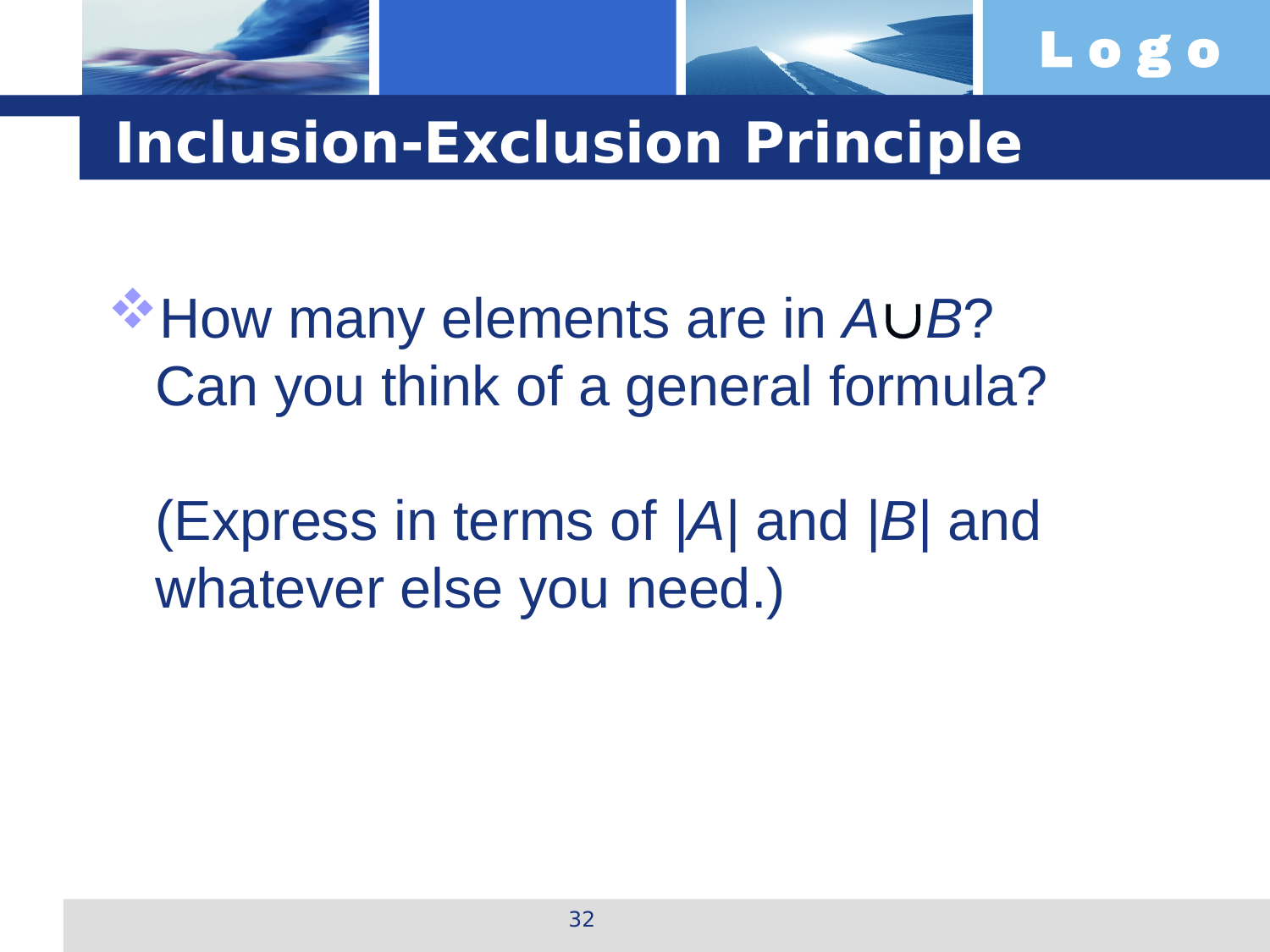

# Inclusion-Exclusion Principle
How many elements are in A∪B?
Can you think of a general formula?
(Express in terms of |A| and |B| and
whatever else you need.)
32